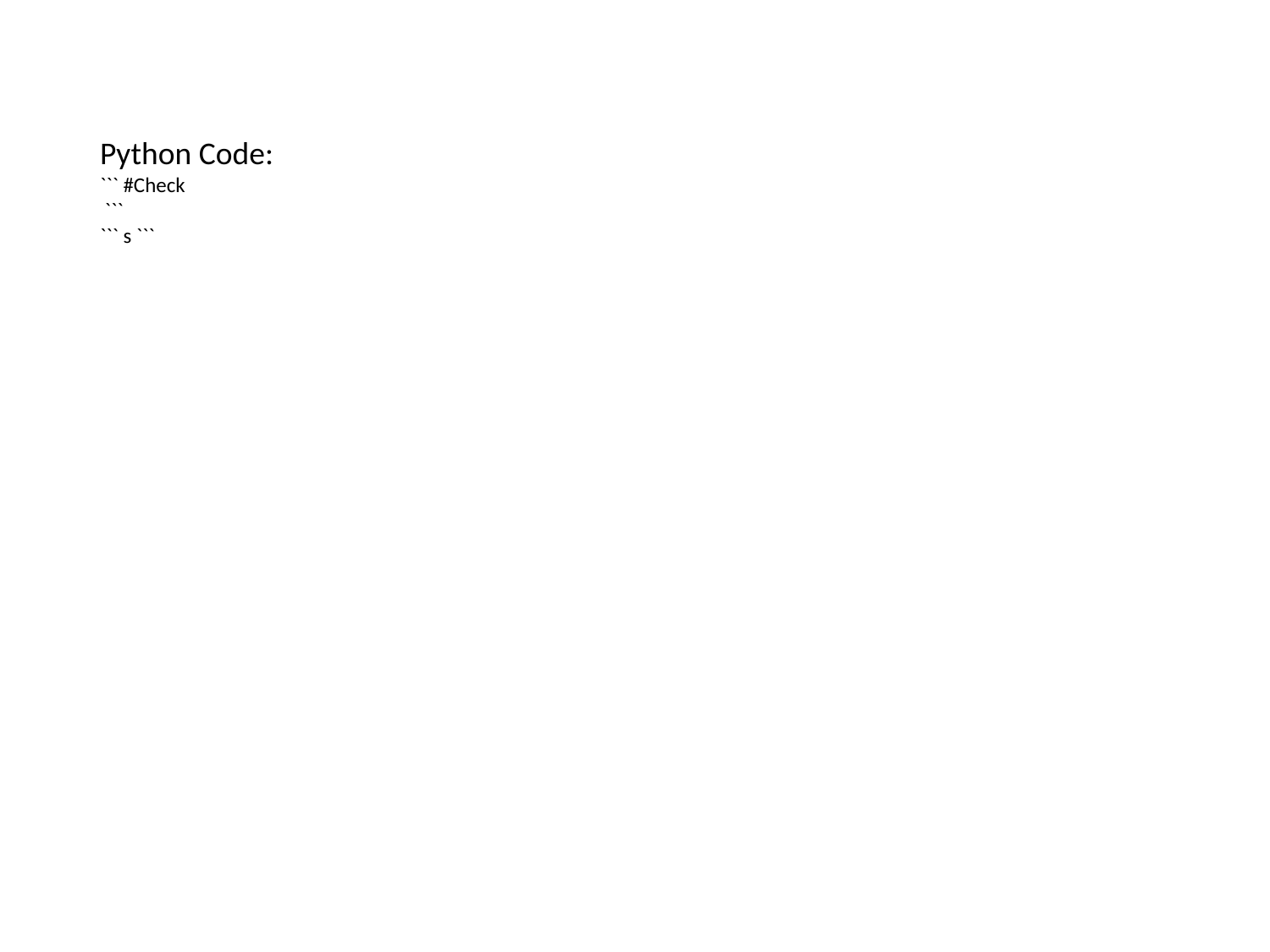

Python Code:
``` #Check
 ```
``` s ```